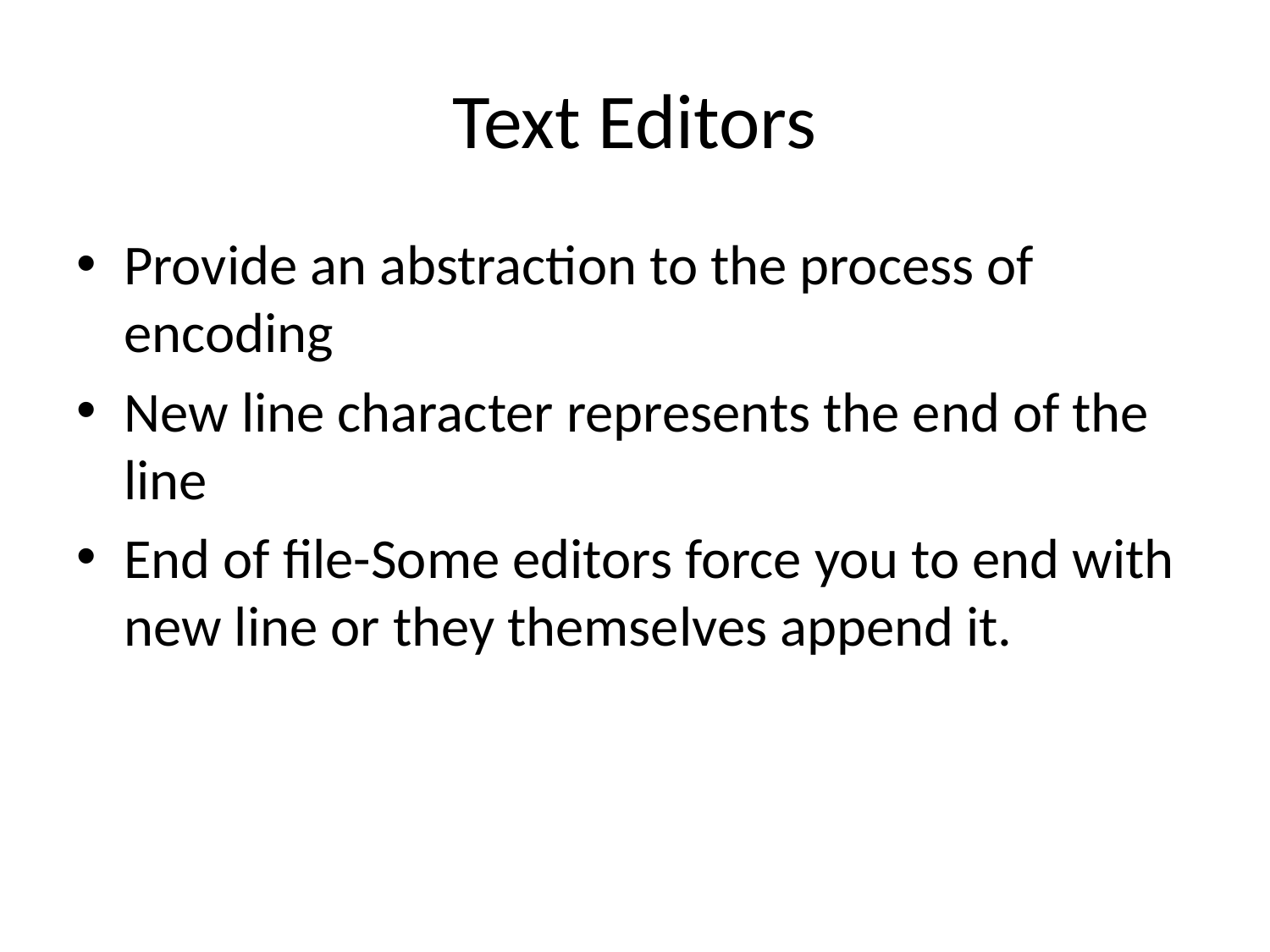

# Text Editors
Provide an abstraction to the process of encoding
New line character represents the end of the line
End of file-Some editors force you to end with new line or they themselves append it.